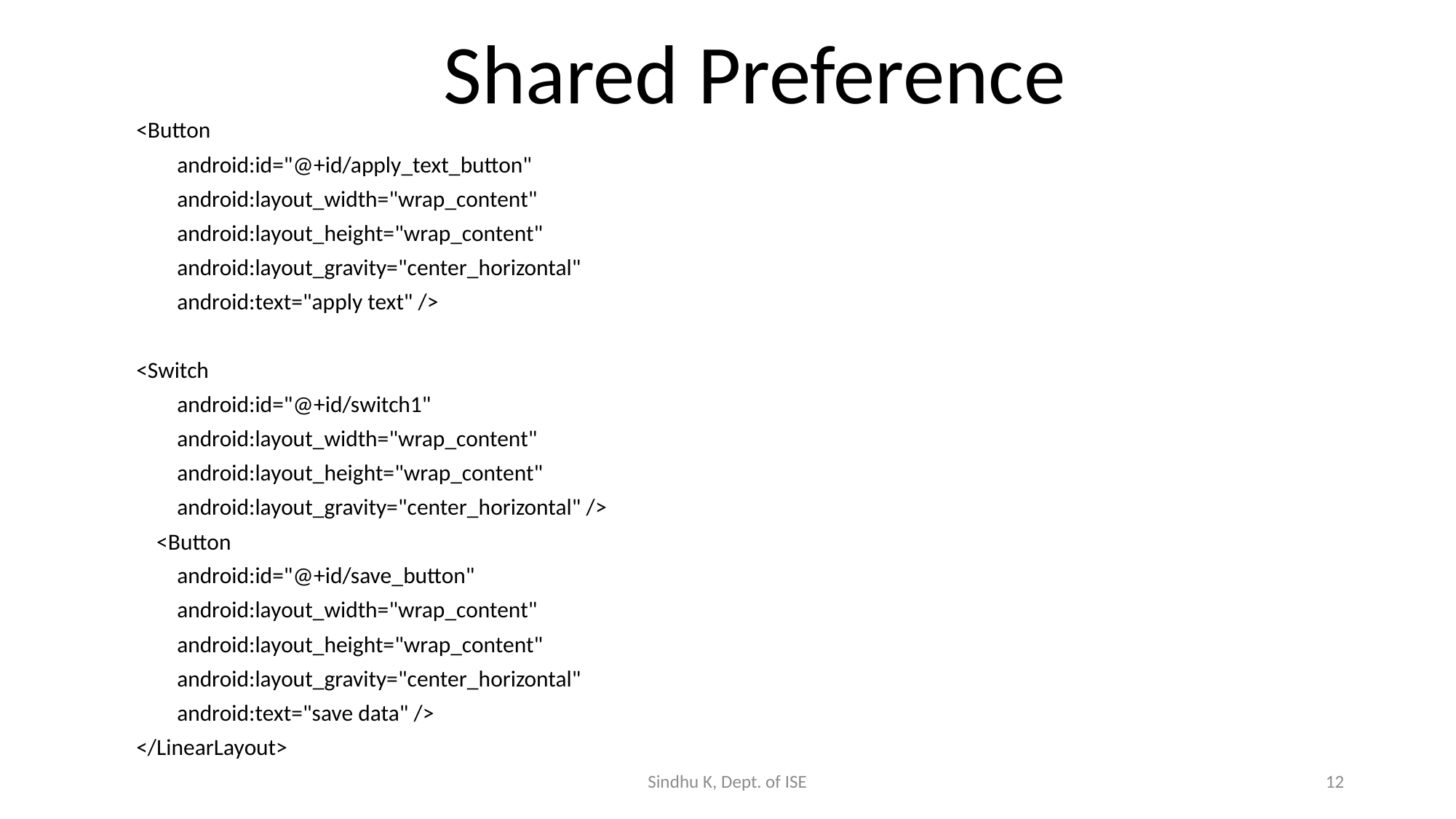

# Shared Preference
<Button
        android:id="@+id/apply_text_button"
        android:layout_width="wrap_content"
        android:layout_height="wrap_content"
        android:layout_gravity="center_horizontal"
        android:text="apply text" />

<Switch
        android:id="@+id/switch1"
        android:layout_width="wrap_content"
        android:layout_height="wrap_content"
        android:layout_gravity="center_horizontal" />
    <Button
        android:id="@+id/save_button"
        android:layout_width="wrap_content"
        android:layout_height="wrap_content"
        android:layout_gravity="center_horizontal"
        android:text="save data" />
</LinearLayout>
Sindhu K, Dept. of ISE
12